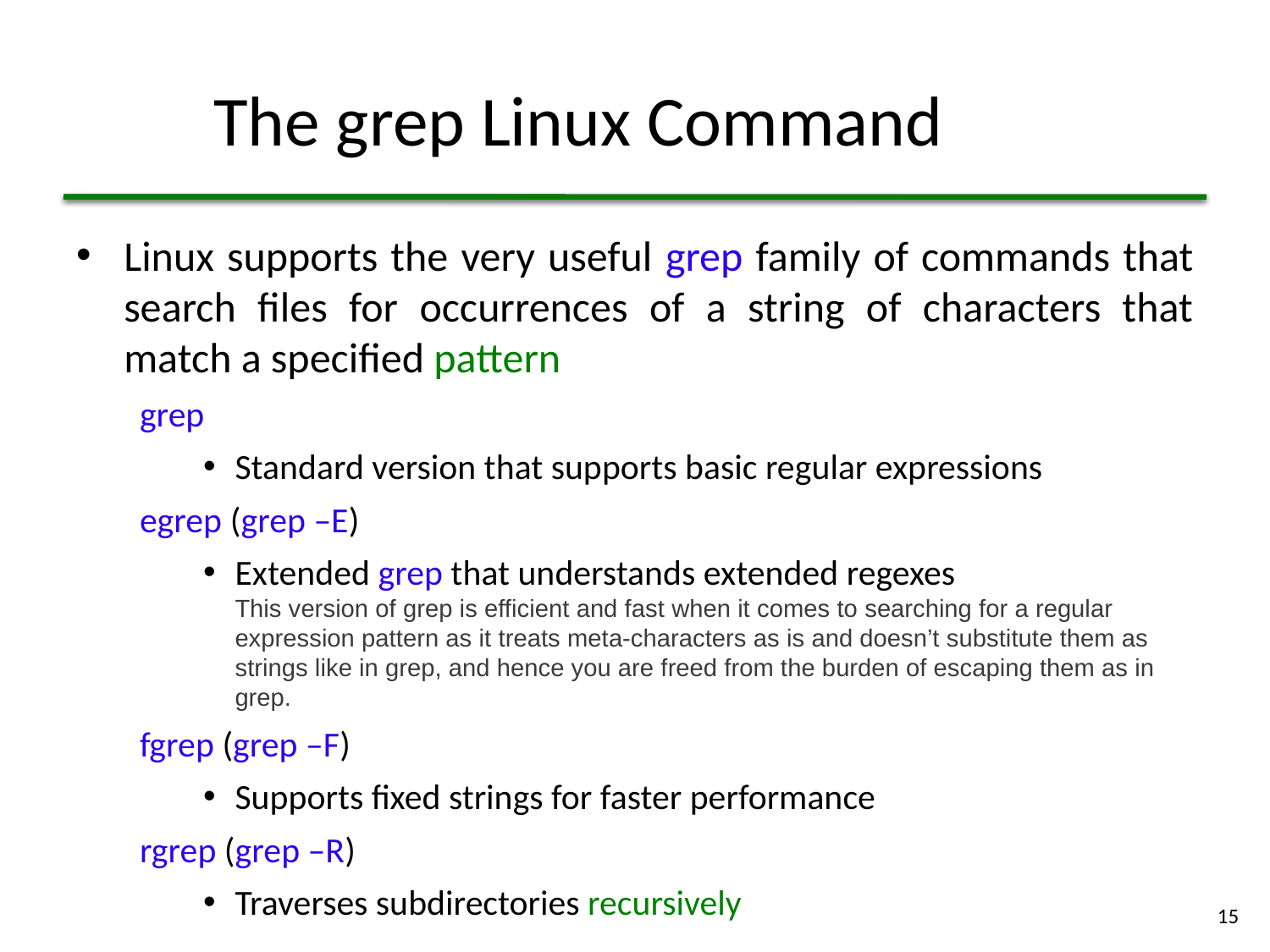

# The grep Linux Command
Linux supports the very useful grep family of commands that search files for occurrences of a string of characters that match a specified pattern
grep
Standard version that supports basic regular expressions
egrep (grep –E)
Extended grep that understands extended regexes
This version of grep is efficient and fast when it comes to searching for a regular expression pattern as it treats meta-characters as is and doesn’t substitute them as strings like in grep, and hence you are freed from the burden of escaping them as in grep.
fgrep (grep –F)
Supports fixed strings for faster performance
rgrep (grep –R)
Traverses subdirectories recursively
15